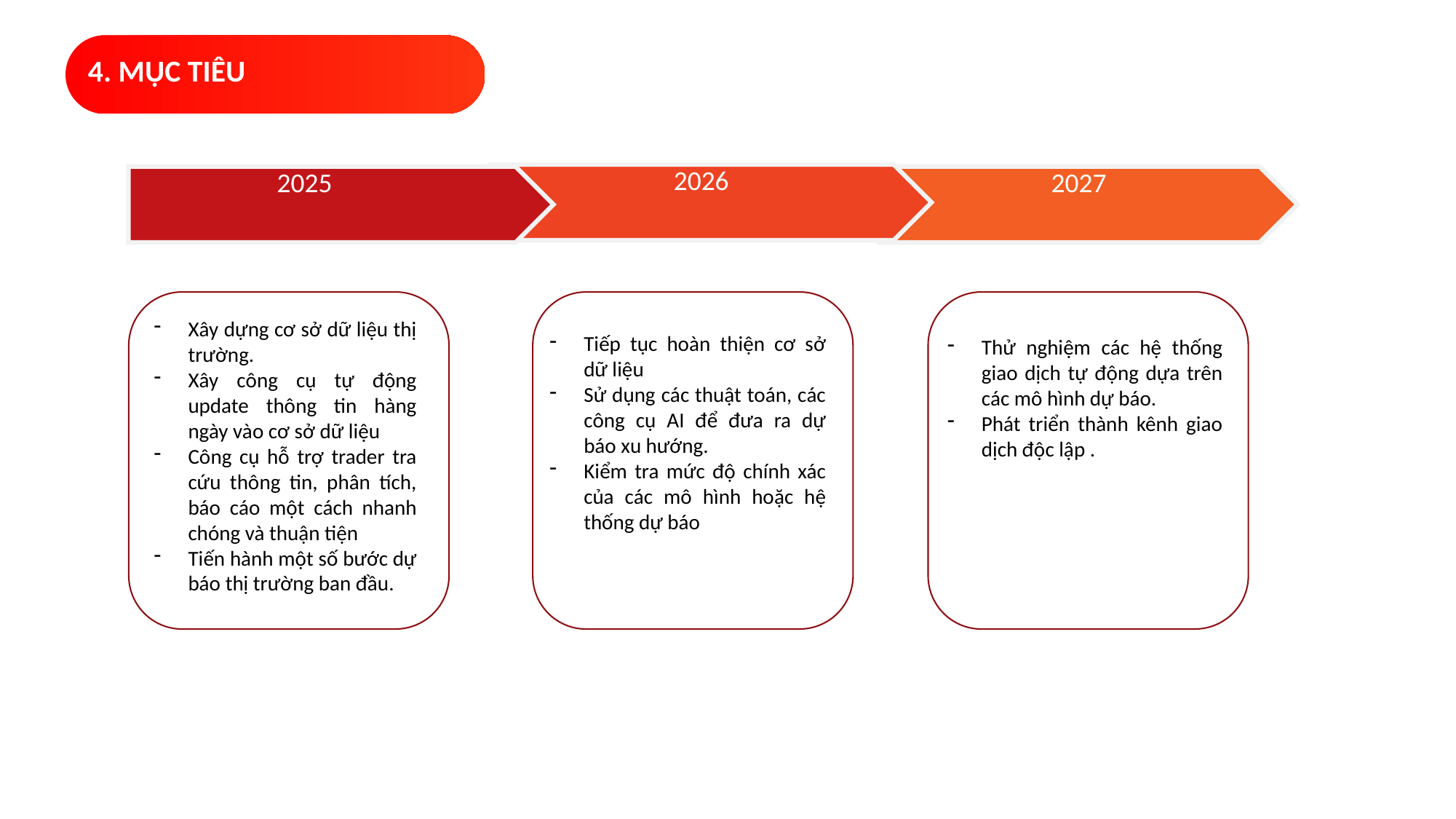

4. MỤC TIÊU
2026
2025
2027

Xây dựng cơ sở dữ liệu thị trường.
Xây công cụ tự động update thông tin hàng ngày vào cơ sở dữ liệu
Công cụ hỗ trợ trader tra cứu thông tin, phân tích, báo cáo một cách nhanh chóng và thuận tiện
Tiến hành một số bước dự báo thị trường ban đầu.

Tiếp tục hoàn thiện cơ sở dữ liệu
Sử dụng các thuật toán, các công cụ AI để đưa ra dự báo xu hướng.
Kiểm tra mức độ chính xác của các mô hình hoặc hệ thống dự báo

Thử nghiệm các hệ thống giao dịch tự động dựa trên các mô hình dự báo.
Phát triển thành kênh giao dịch độc lập .